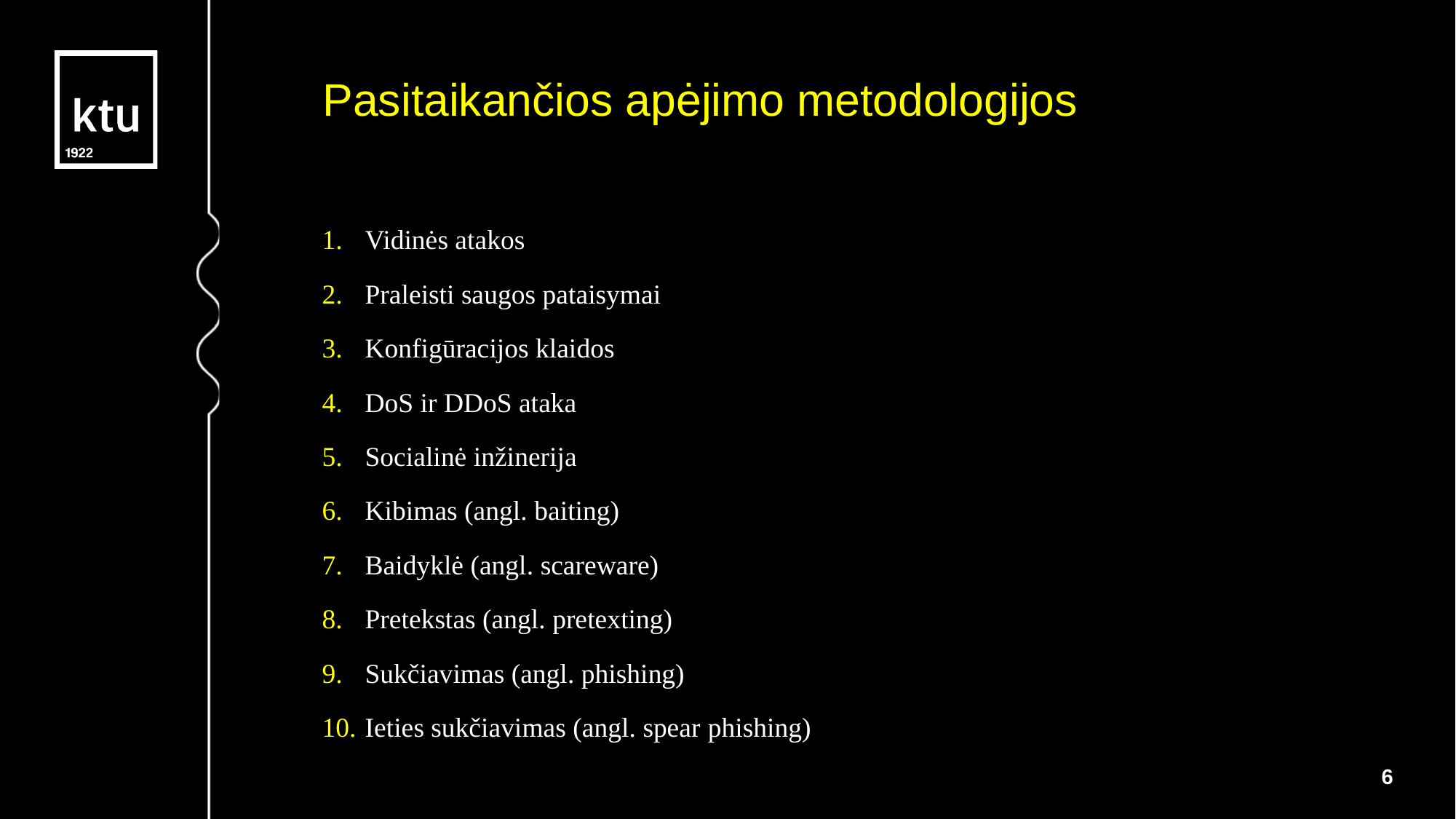

Pasitaikančios apėjimo metodologijos
Vidinės atakos
Praleisti saugos pataisymai
Konfigūracijos klaidos
DoS ir DDoS ataka
Socialinė inžinerija
Kibimas (angl. baiting)
Baidyklė (angl. scareware)
Pretekstas (angl. pretexting)
Sukčiavimas (angl. phishing)
Ieties sukčiavimas (angl. spear phishing)